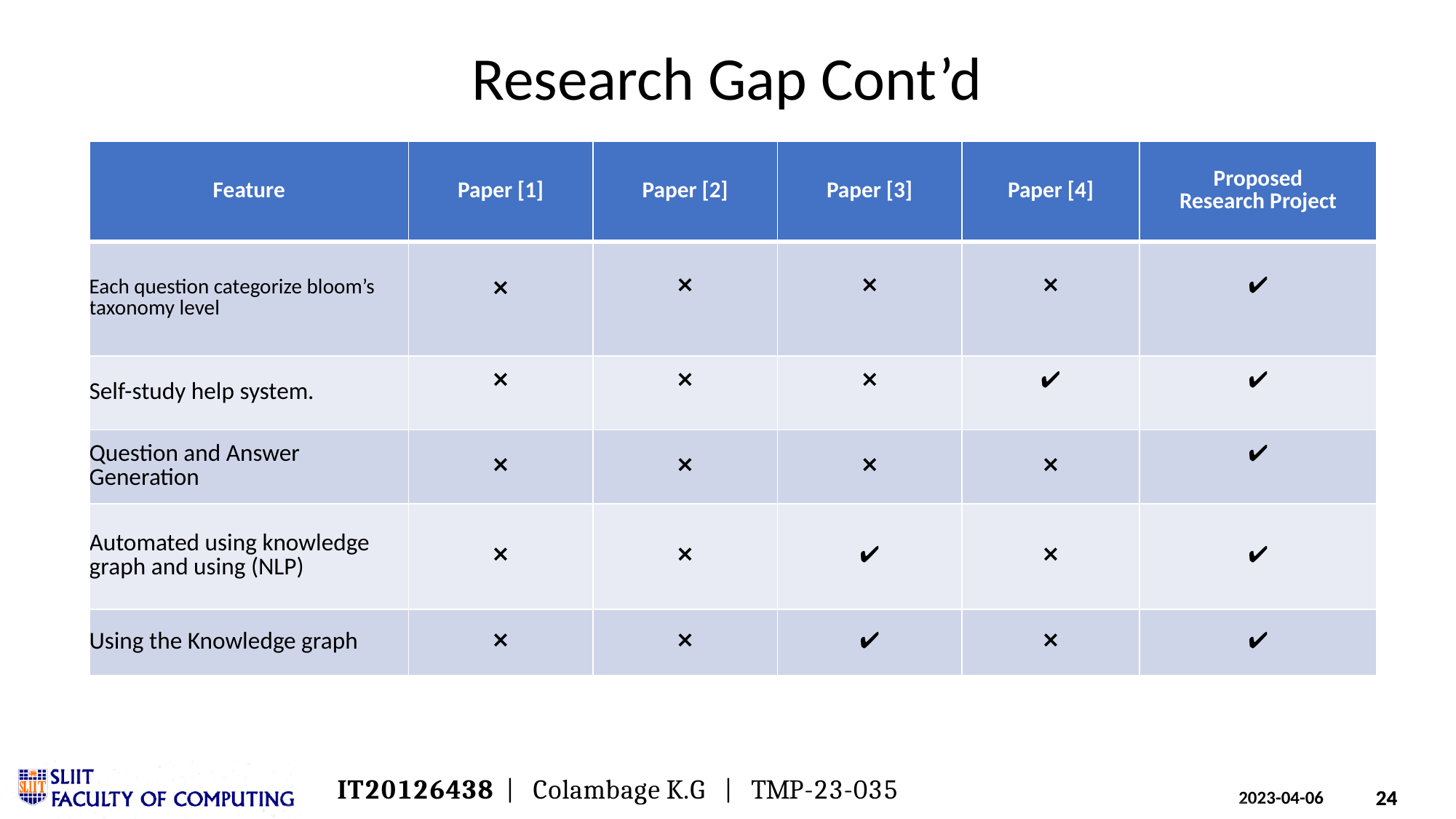

Research Gap Cont’d
| Feature​ | Paper [1]​ | Paper [2]​ ​ | Paper [3]​ ​ | Paper [4]​ ​ | Proposed Research Project​ |
| --- | --- | --- | --- | --- | --- |
| Each question categorize bloom’s taxonomy level | ❌ ​ ​ | ​❌ ​ | ❌​ ​ | ❌​ ​ | ✔​ ​ |
| Self-study help system. | ❌​ ​ | ❌​ ​ | ❌​ ​ | ✔​ ​ | ✔​ ​ |
| Question and Answer Generation | ❌​ | ❌​ | ❌​ | ❌​ | ✔​ ​ |
| ​Automated using knowledge graph and using (NLP) | ❌​ | ❌​ | ✔​ | ❌​ | ✔​ |
| Using the Knowledge graph | ❌​ | ❌​ | ✔ | ❌​ | ✔​ |
IT20126438  |   Colambage K.G   |   TMP-23-035​